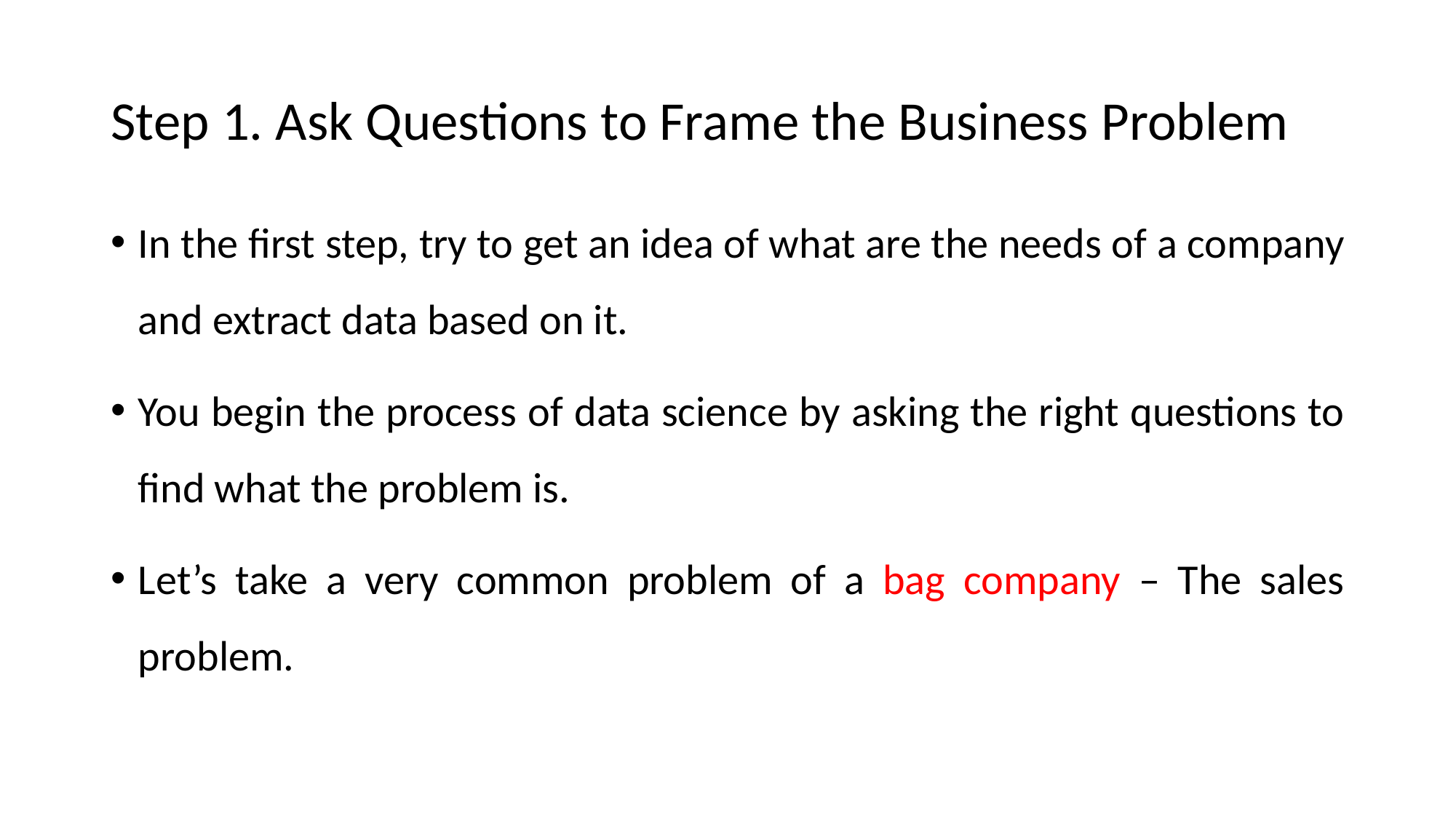

# Step 1. Ask Questions to Frame the Business Problem
In the first step, try to get an idea of what are the needs of a company and extract data based on it.
You begin the process of data science by asking the right questions to find what the problem is.
Let’s take a very common problem of a bag company – The sales problem.